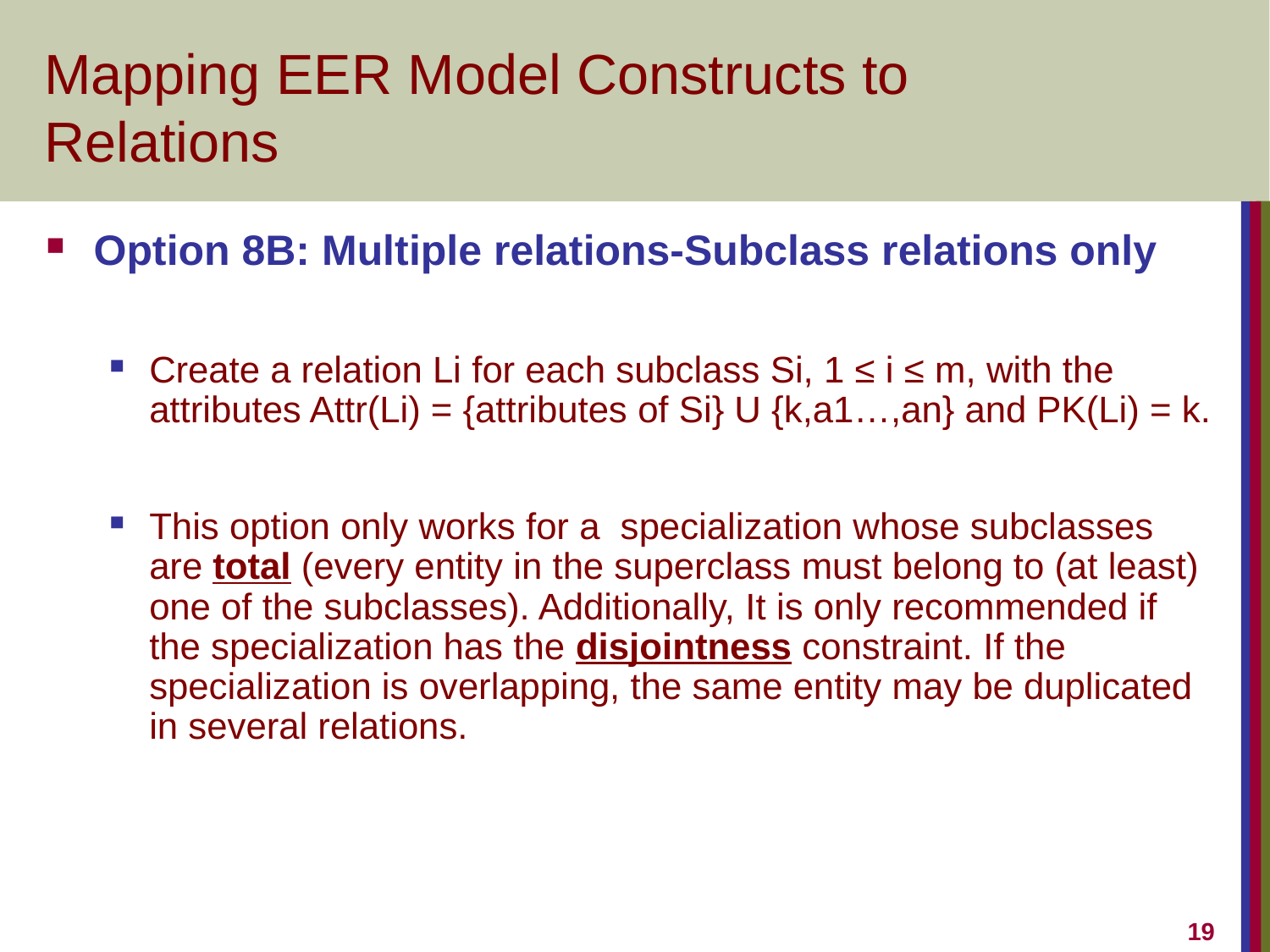

# Mapping EER Model Constructs to Relations
Option 8B: Multiple relations-Subclass relations only

Create a relation Li for each subclass Si, 1 ≤ i ≤ m, with the attributes Attr(Li) = {attributes of Si} U {k,a1…,an} and PK(Li) = k.

This option only works for a  specialization whose subclasses are total (every entity in the superclass must belong to (at least) one of the subclasses). Additionally, It is only recommended if the specialization has the disjointness constraint. If the specialization is overlapping, the same entity may be duplicated in several relations.

19